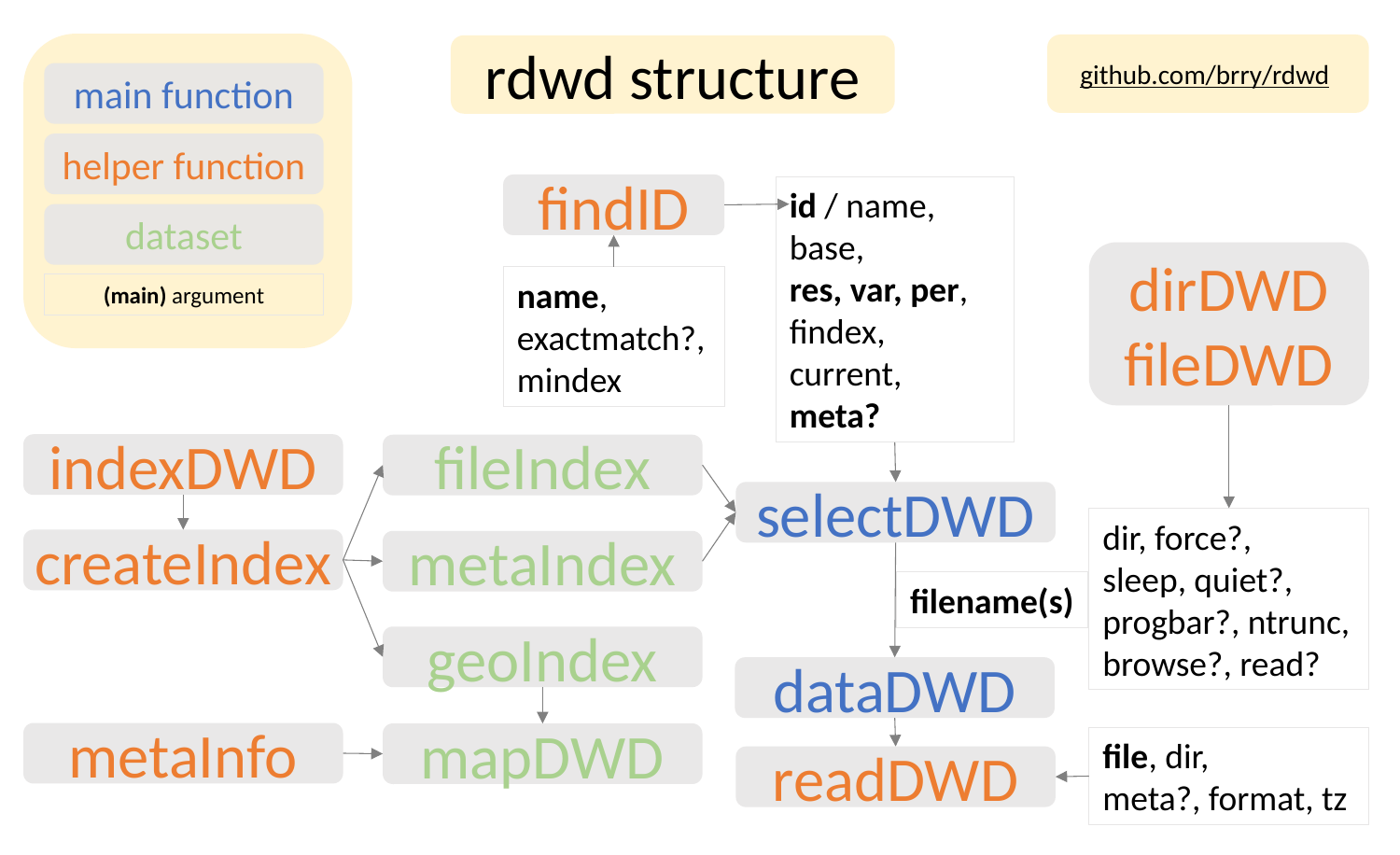

main function
helper function
dataset
(main) argument
github.com/brry/rdwd
rdwd structure
findID
id / name,
base,
res, var, per,
findex,
current,
meta?
dirDWD
fileDWD
name,
exactmatch?,
mindex
indexDWD
fileIndex
selectDWD
dir, force?,
sleep, quiet?,
progbar?, ntrunc, browse?, read?
createIndex
metaIndex
filename(s)
geoIndex
dataDWD
metaInfo
mapDWD
file, dir,
meta?, format, tz
readDWD